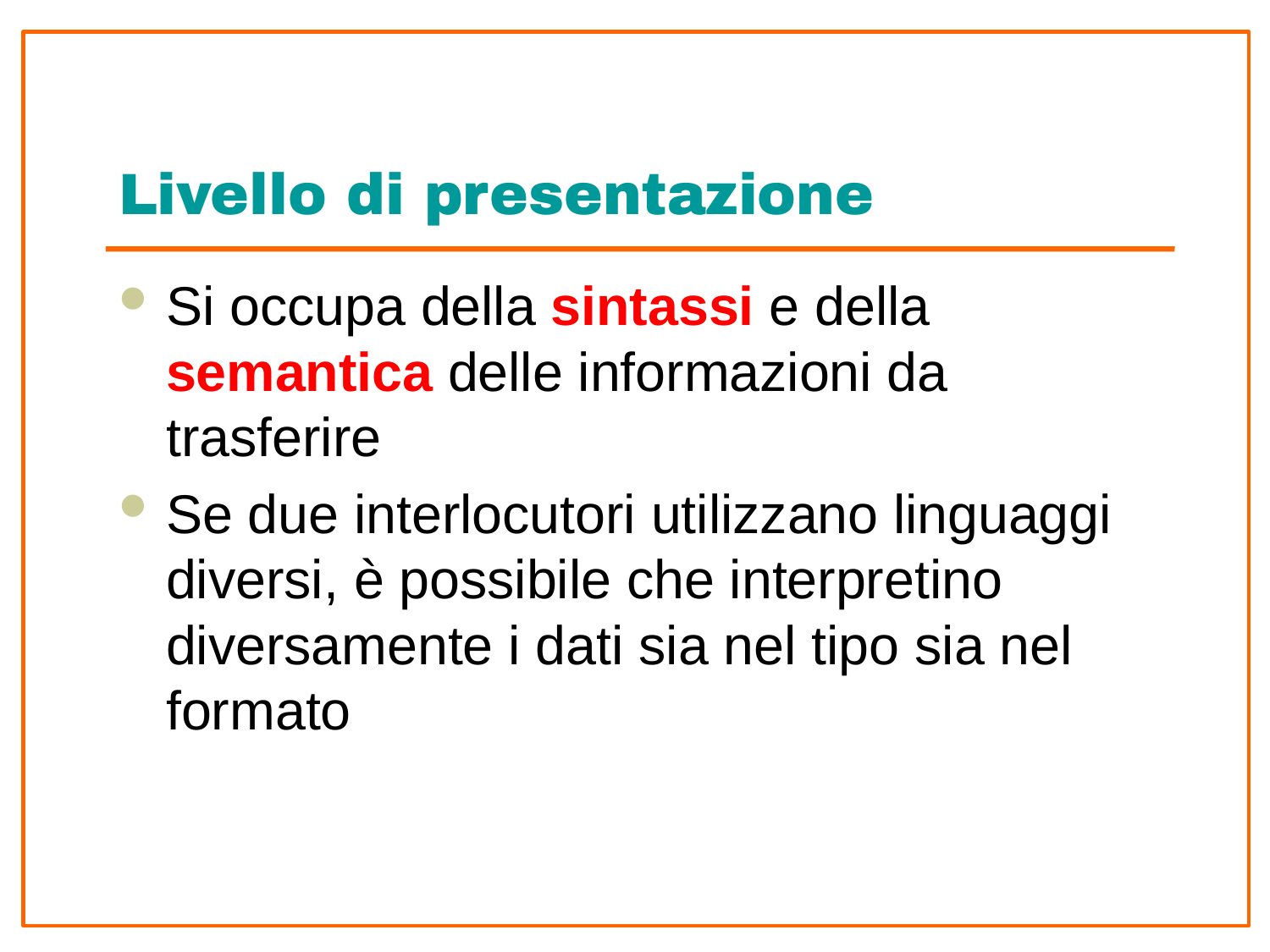

# Livello di presentazione
Si occupa della sintassi e della semantica delle informazioni da trasferire
Se due interlocutori utilizzano linguaggi diversi, è possibile che interpretino diversamente i dati sia nel tipo sia nel formato